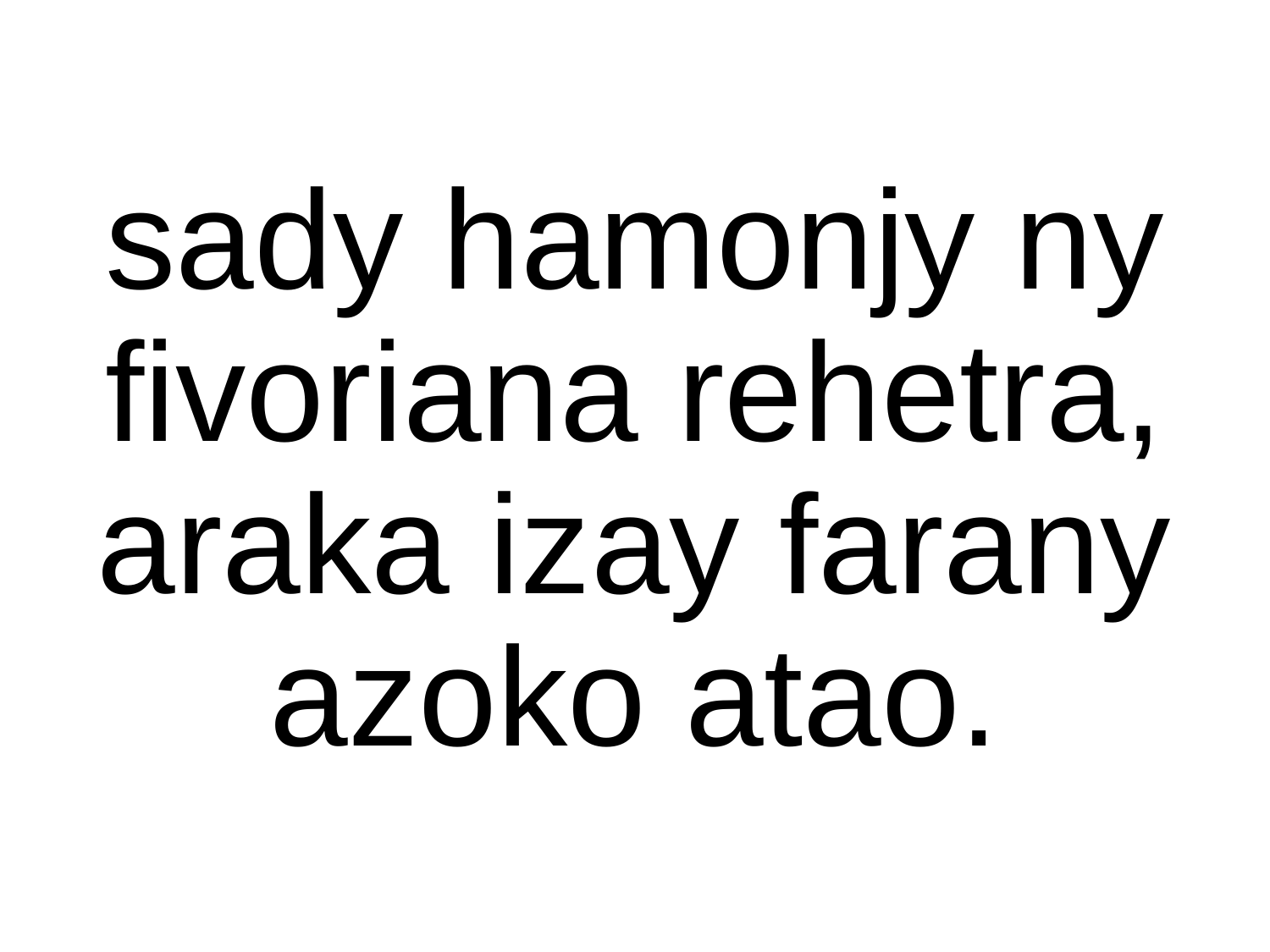

# sady hamonjy ny fivoriana rehetra, araka izay farany azoko atao.